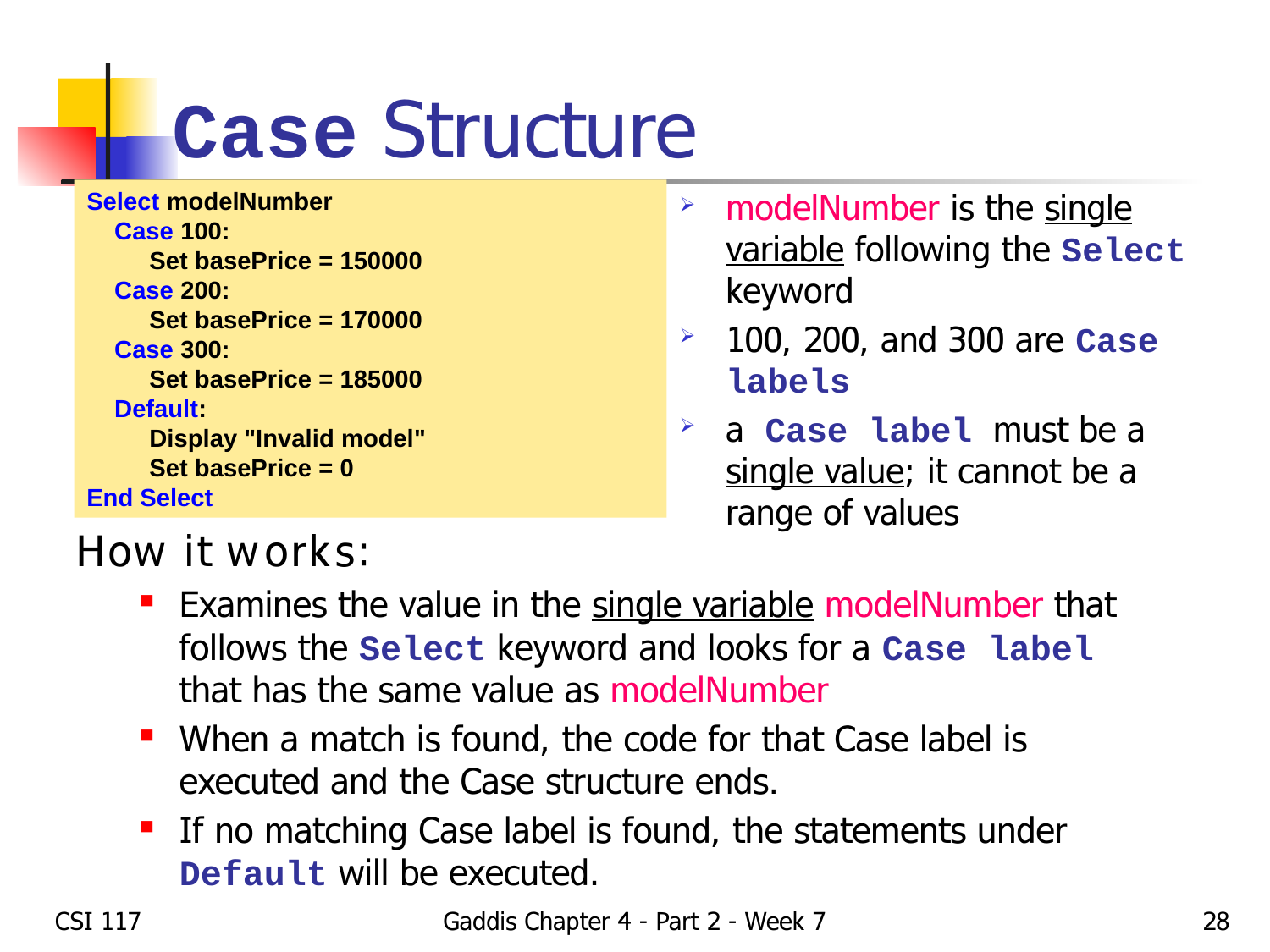

# Case Structure
Select modelNumber
    Case 100:
         Set basePrice = 150000
    Case 200:
         Set basePrice = 170000
    Case 300:
         Set basePrice = 185000
    Default:
         Display "Invalid model"
         Set basePrice = 0
End Select
modelNumber is the single variable following the Select keyword
100, 200, and 300 are Case labels
a Case label must be a single value; it cannot be a range of values

How it works:
Examines the value in the single variable modelNumber that follows the Select keyword and looks for a Case label that has the same value as modelNumber
When a match is found, the code for that Case label is executed and the Case structure ends.
If no matching Case label is found, the statements under Default will be executed.

CSI 117
Gaddis Chapter 4 - Part 2 - Week 7
28